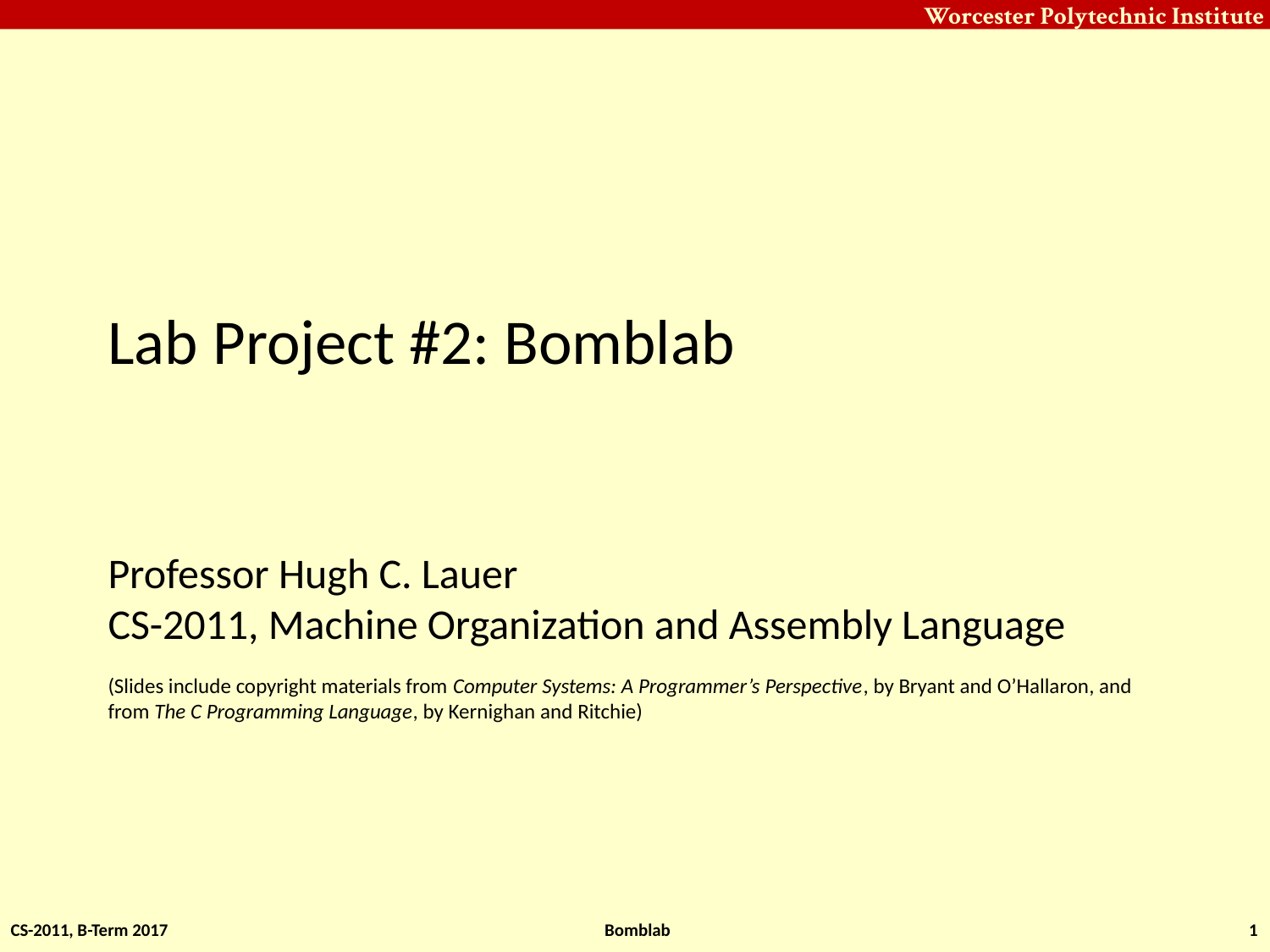

# Lab Project #2: Bomblab
Professor Hugh C. Lauer
CS-2011, Machine Organization and Assembly Language
(Slides include copyright materials from Computer Systems: A Programmer’s Perspective, by Bryant and O’Hallaron, and from The C Programming Language, by Kernighan and Ritchie)
CS-2011, B-Term 2017
Bomblab
1